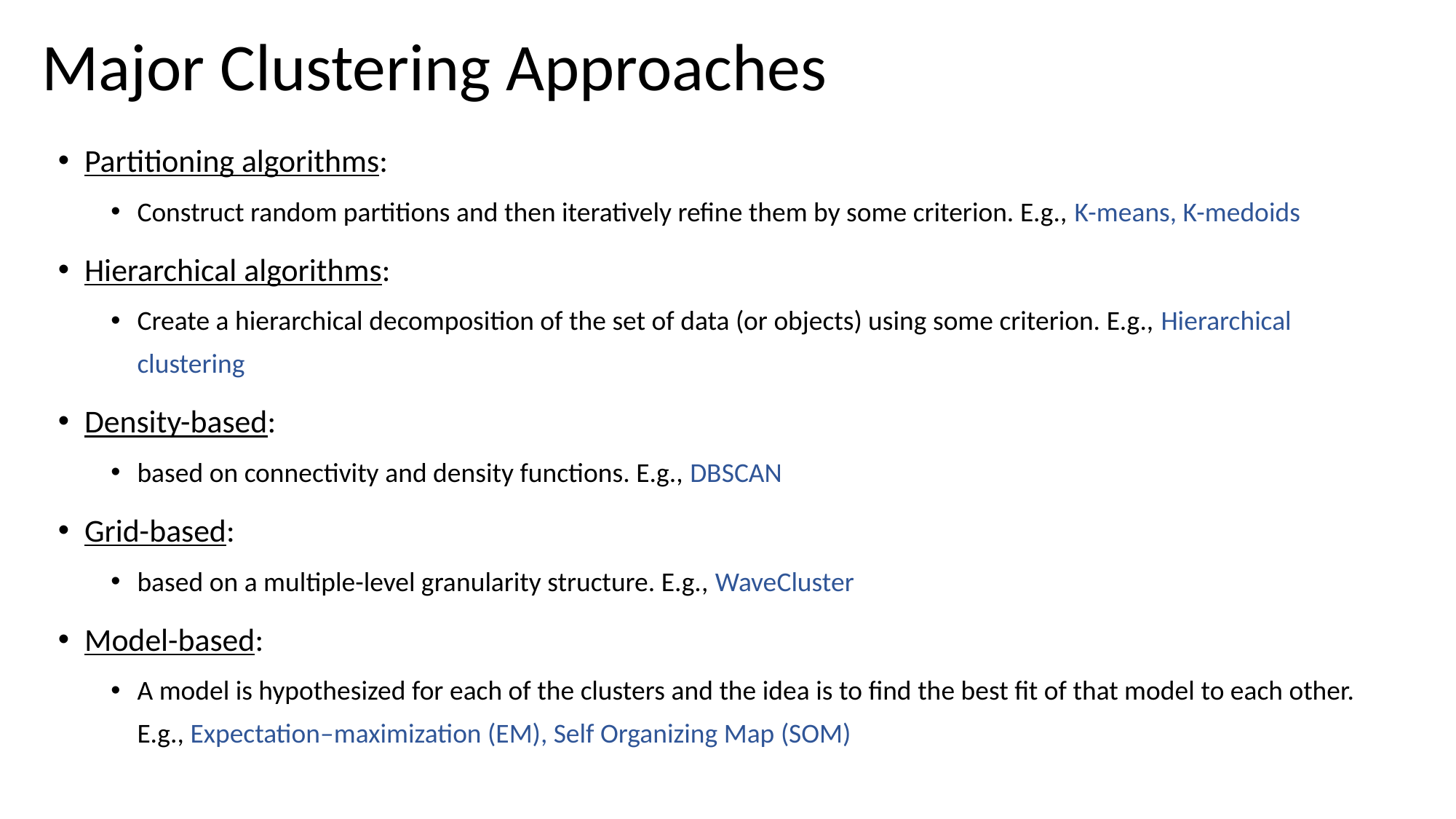

# Major Clustering Approaches
Partitioning algorithms:
Construct random partitions and then iteratively refine them by some criterion. E.g., K-means, K-medoids
Hierarchical algorithms:
Create a hierarchical decomposition of the set of data (or objects) using some criterion. E.g., Hierarchical clustering
Density-based:
based on connectivity and density functions. E.g., DBSCAN
Grid-based:
based on a multiple-level granularity structure. E.g., WaveCluster
Model-based:
A model is hypothesized for each of the clusters and the idea is to find the best fit of that model to each other. E.g., Expectation–maximization (EM), Self Organizing Map (SOM)